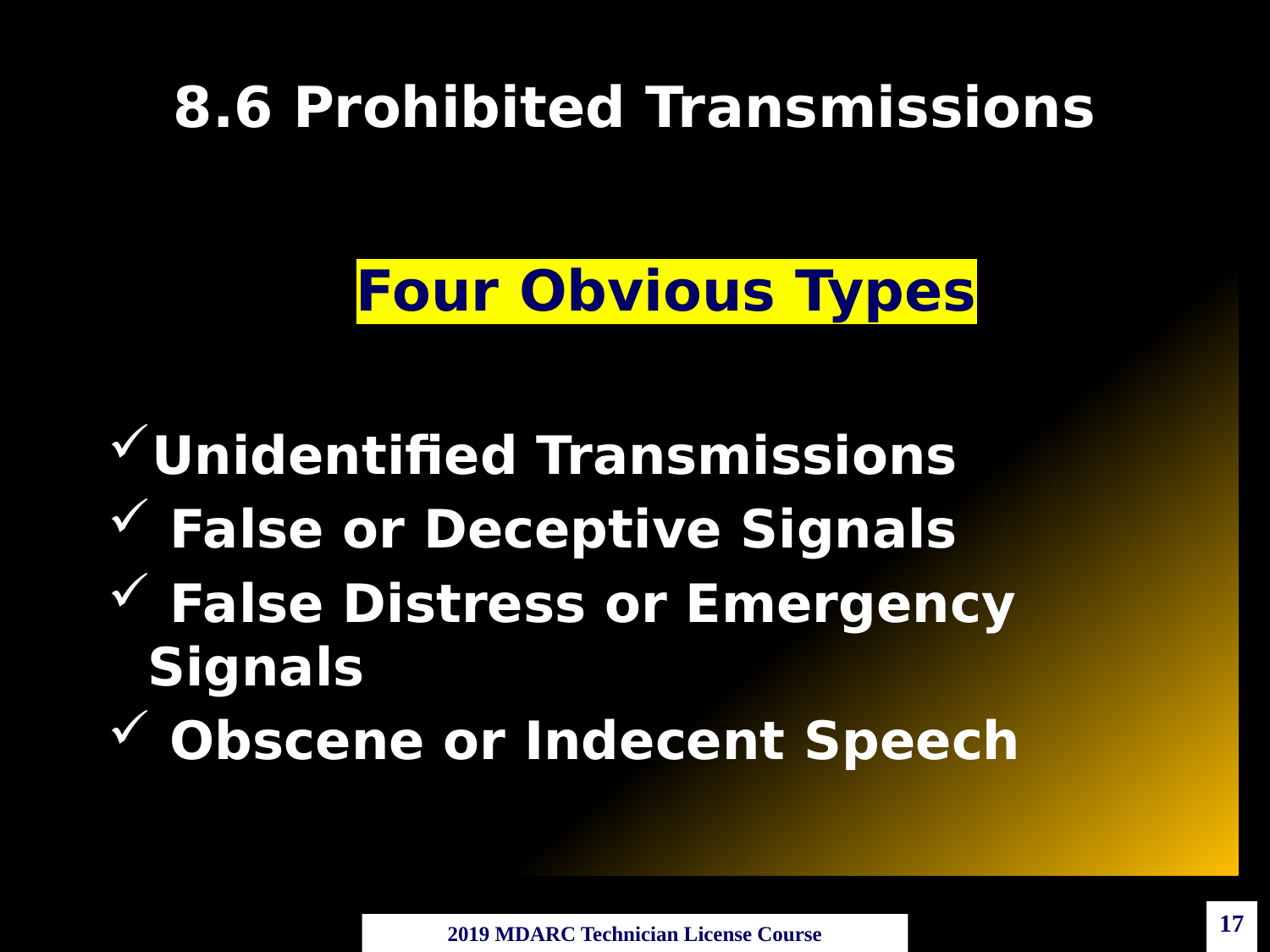

# 8.6 Prohibited Transmissions

Four Obvious Types

Unidentified Transmissions
 False or Deceptive Signals
 False Distress or Emergency Signals
 Obscene or Indecent Speech
17
2019 MDARC Technician License Course